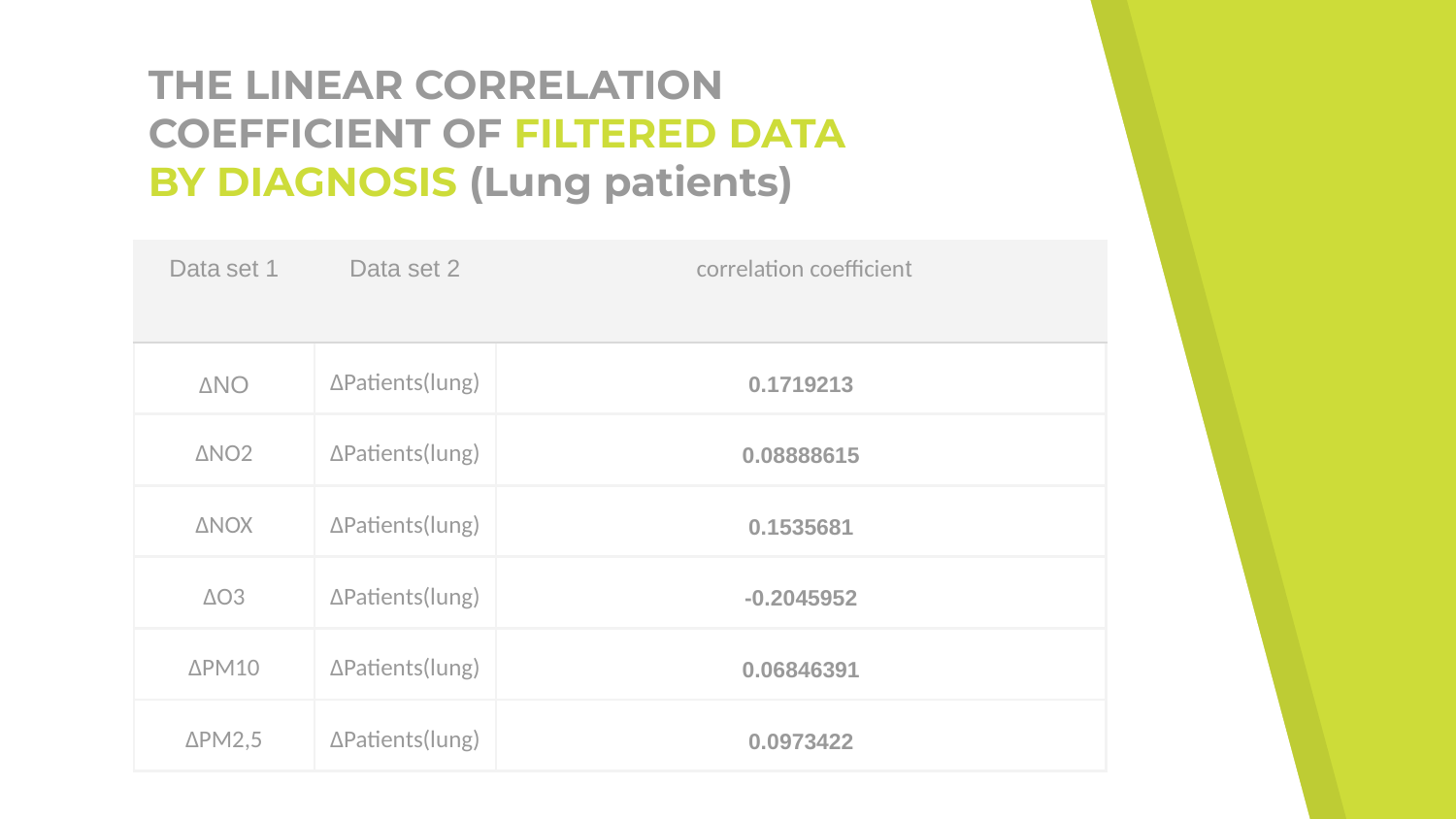

# THE LINEAR CORRELATION COEFFICIENT OF FILTERED DATA BY DIAGNOSIS (Lung patients)
| Data set 1 | Data set 2 | correlation coefficient |
| --- | --- | --- |
| ∆NO | ∆Patients(lung) | 0.1719213 |
| ∆NO2 | ∆Patients(lung) | 0.08888615 |
| ∆NOX | ∆Patients(lung) | 0.1535681 |
| ∆O3 | ∆Patients(lung) | -0.2045952 |
| ∆PM10 | ∆Patients(lung) | 0.06846391 |
| ∆PM2,5 | ∆Patients(lung) | 0.0973422 |